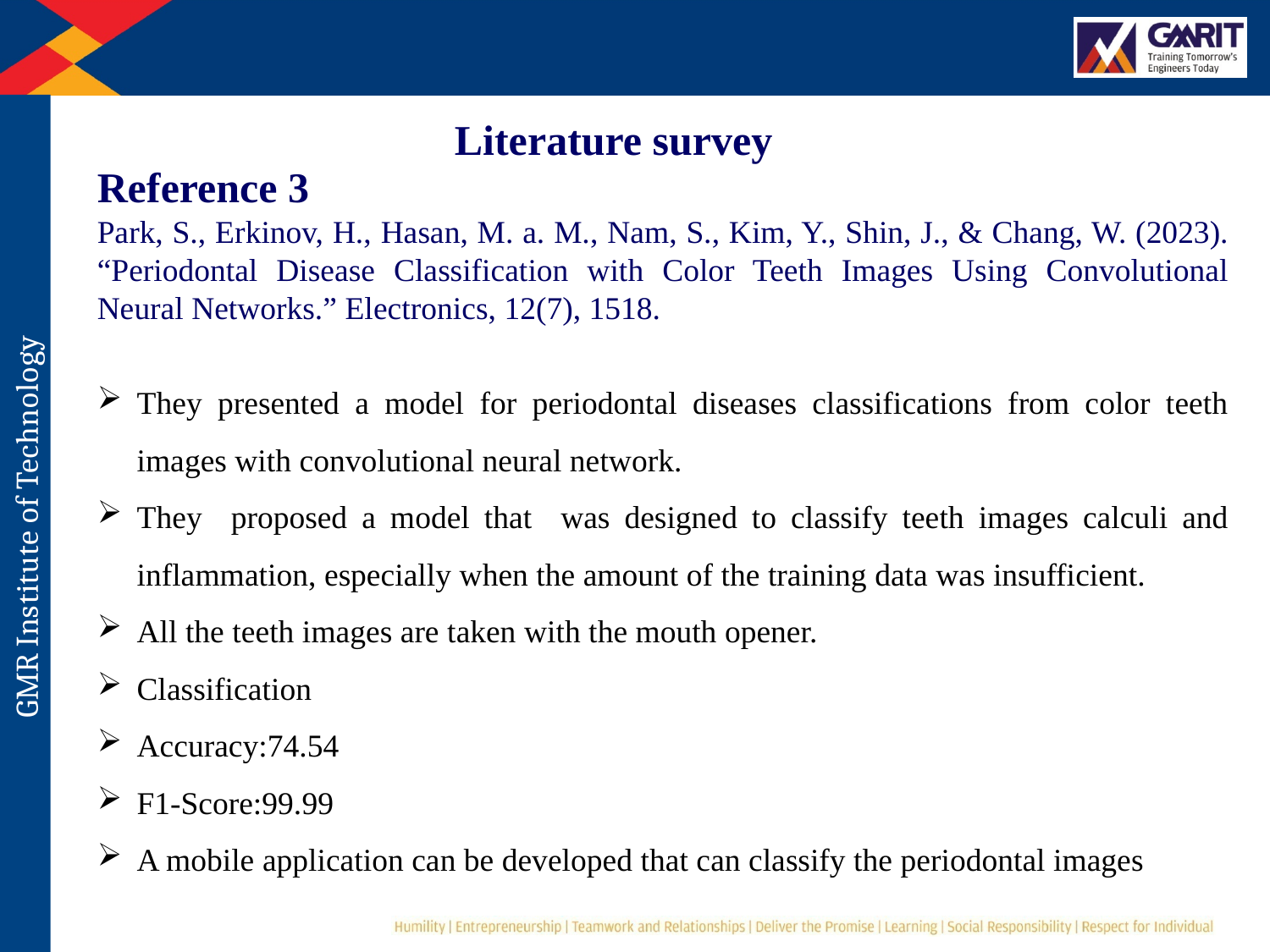

Literature survey
Reference 3
Park, S., Erkinov, H., Hasan, M. a. M., Nam, S., Kim, Y., Shin, J., & Chang, W. (2023). “Periodontal Disease Classification with Color Teeth Images Using Convolutional Neural Networks.” Electronics, 12(7), 1518.

They presented a model for periodontal diseases classifications from color teeth images with convolutional neural network.
They  proposed a model that  was designed to classify teeth images calculi and inflammation, especially when the amount of the training data was insufficient.
All the teeth images are taken with the mouth opener.
Classification
Accuracy:74.54
F1-Score:99.99
A mobile application can be developed that can classify the periodontal images